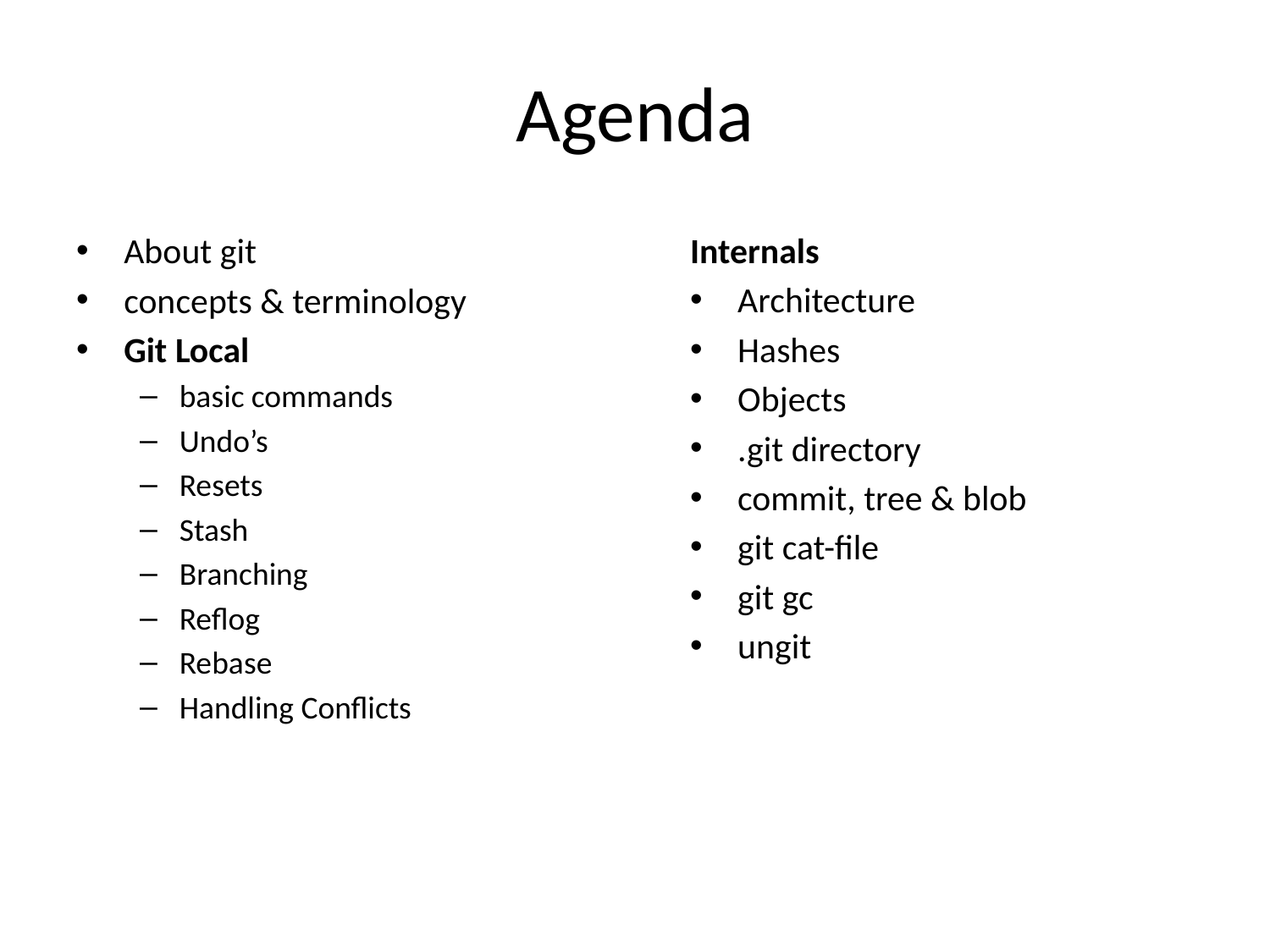

# Agenda
About git
concepts & terminology
Git Local
basic commands
Undo’s
Resets
Stash
Branching
Reflog
Rebase
Handling Conflicts
Internals
Architecture
Hashes
Objects
.git directory
commit, tree & blob
git cat-file
git gc
ungit